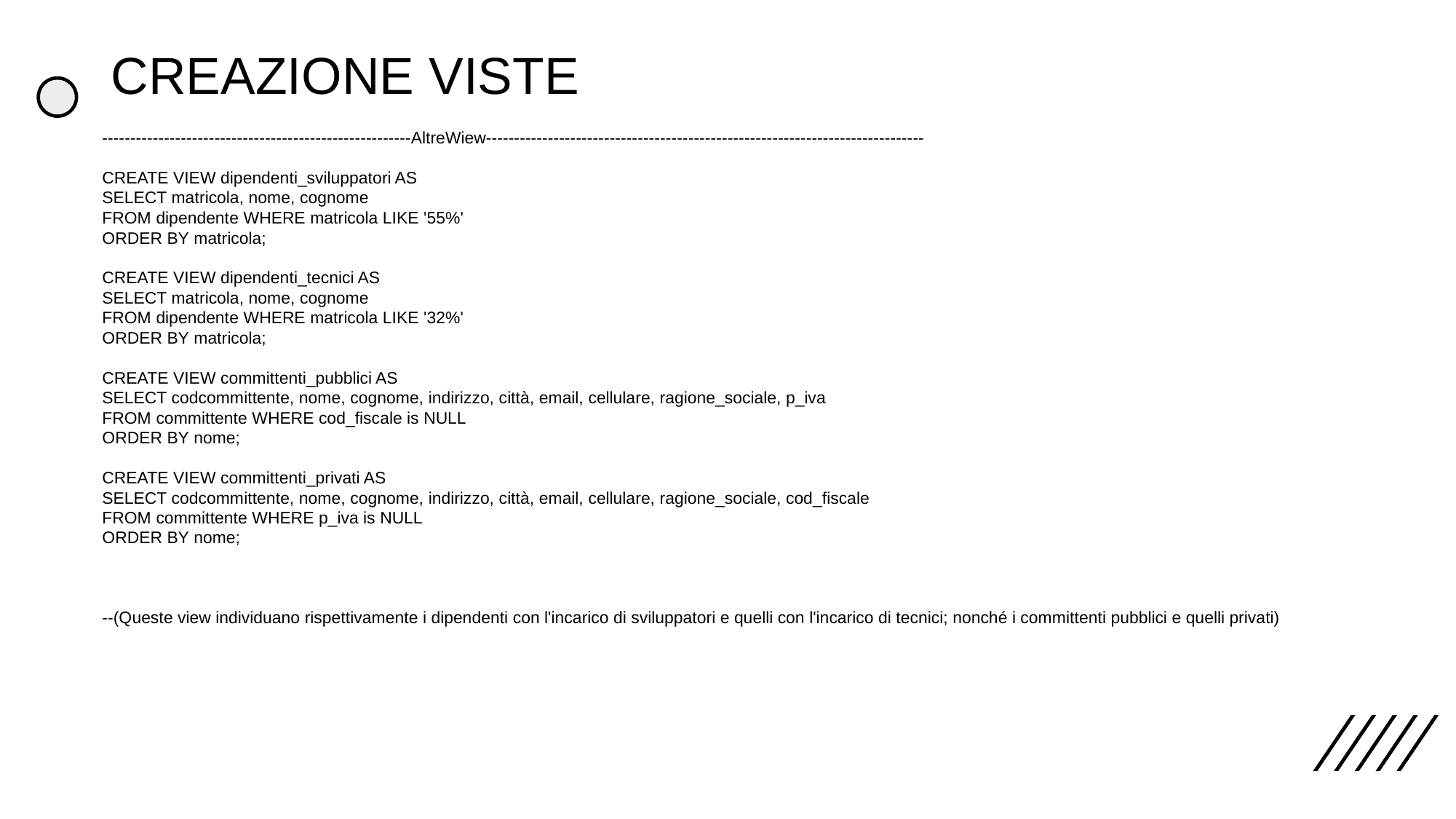

# CREAZIONE VISTE
-------------------------------------------------------AltreWiew------------------------------------------------------------------------------

CREATE VIEW dipendenti_sviluppatori AS
SELECT matricola, nome, cognome
FROM dipendente WHERE matricola LIKE '55%'
ORDER BY matricola;

CREATE VIEW dipendenti_tecnici AS
SELECT matricola, nome, cognome
FROM dipendente WHERE matricola LIKE '32%'
ORDER BY matricola;

CREATE VIEW committenti_pubblici AS
SELECT codcommittente, nome, cognome, indirizzo, città, email, cellulare, ragione_sociale, p_iva
FROM committente WHERE cod_fiscale is NULL
ORDER BY nome;

CREATE VIEW committenti_privati AS
SELECT codcommittente, nome, cognome, indirizzo, città, email, cellulare, ragione_sociale, cod_fiscale
FROM committente WHERE p_iva is NULL
ORDER BY nome;

--(Queste view individuano rispettivamente i dipendenti con l'incarico di sviluppatori e quelli con l'incarico di tecnici; nonché i committenti pubblici e quelli privati)